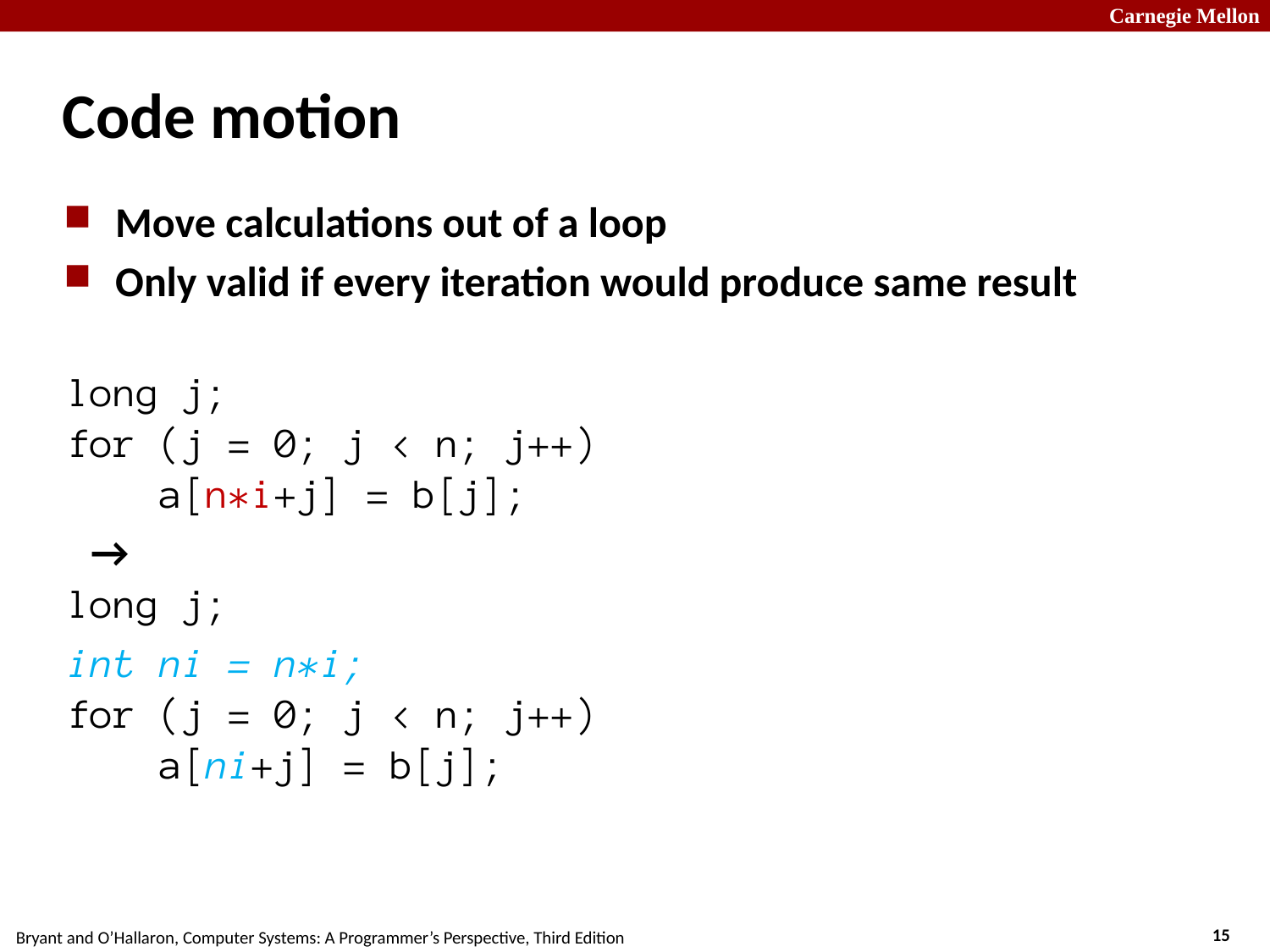

# Code motion
Move calculations out of a loop
Only valid if every iteration would produce same result
long j;
for (j = 0; j < n; j++)
    a[n*i+j] = b[j];
 →
long j;
int ni = n*i;
for (j = 0; j < n; j++)
    a[ni+j] = b[j];